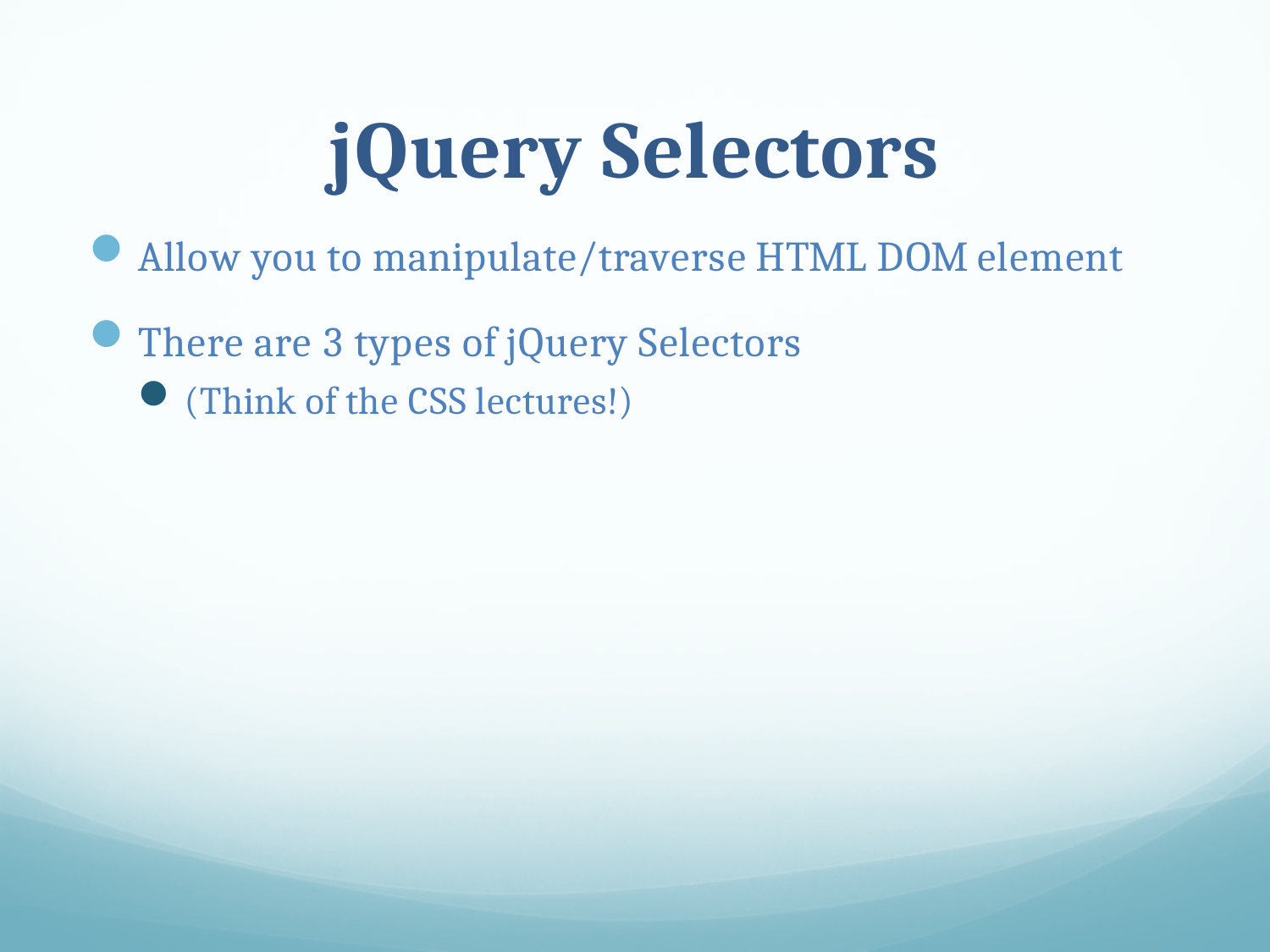

# jQuery Selectors
Allow you to manipulate/traverse HTML DOM element
There are 3 types of jQuery Selectors
(Think of the CSS lectures!)